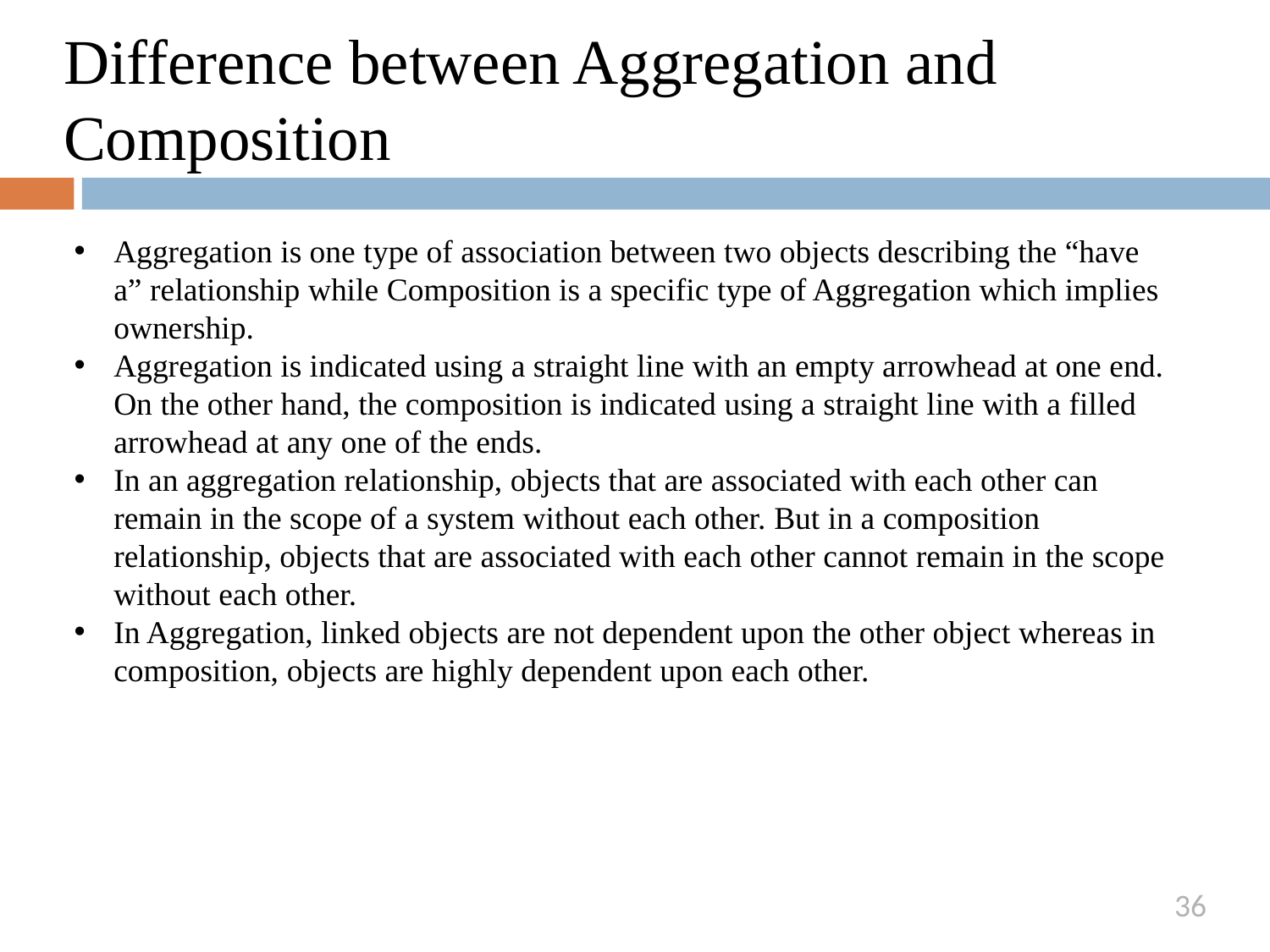

# Difference between Aggregation and Composition
Aggregation is one type of association between two objects describing the “have a” relationship while Composition is a specific type of Aggregation which implies ownership.
Aggregation is indicated using a straight line with an empty arrowhead at one end. On the other hand, the composition is indicated using a straight line with a filled arrowhead at any one of the ends.
In an aggregation relationship, objects that are associated with each other can remain in the scope of a system without each other. But in a composition relationship, objects that are associated with each other cannot remain in the scope without each other.
In Aggregation, linked objects are not dependent upon the other object whereas in composition, objects are highly dependent upon each other.

36